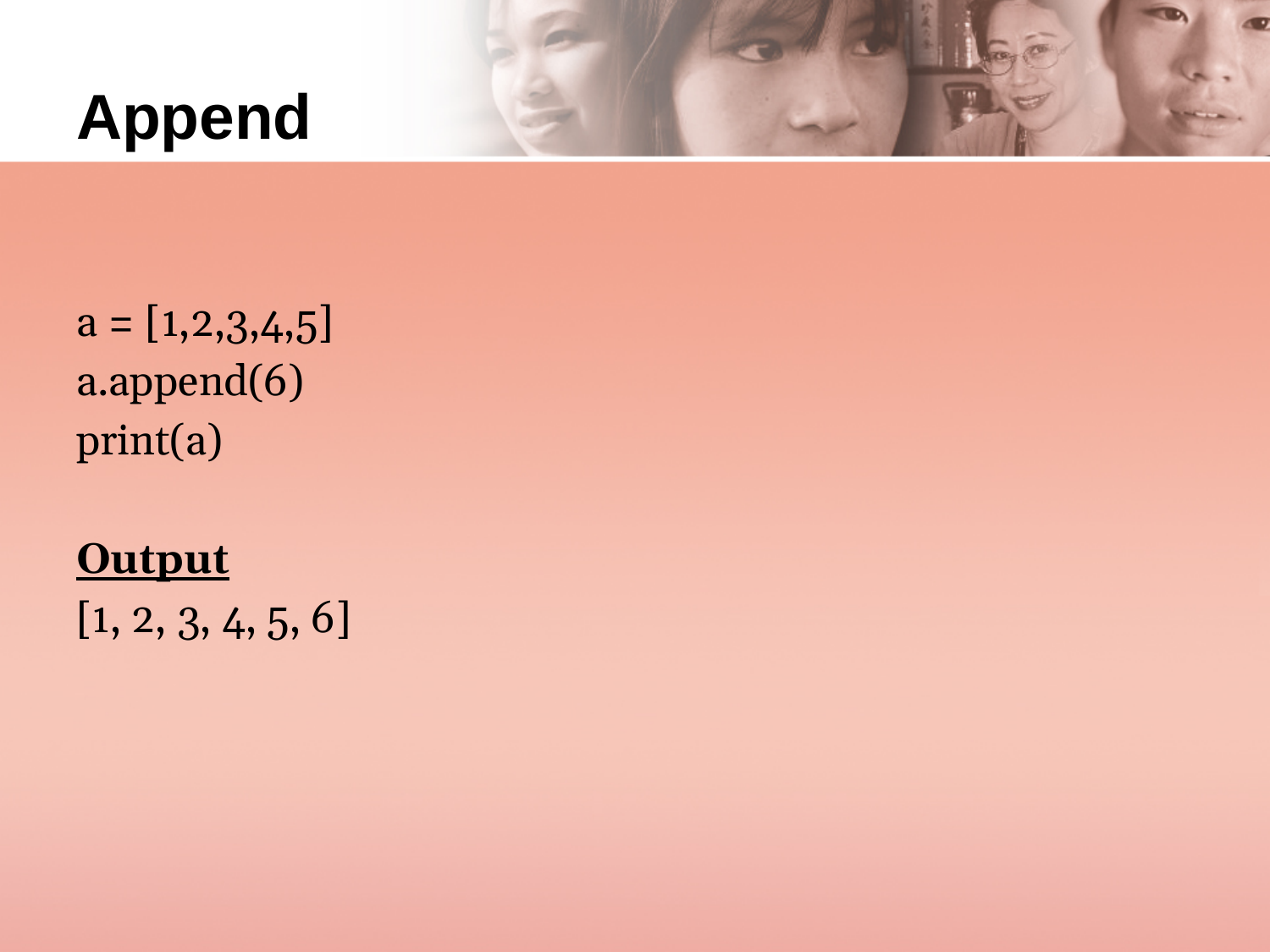

# Append

a = [1,2,3,4,5]
a.append(6)
print(a)

Output
[1, 2, 3, 4, 5, 6]